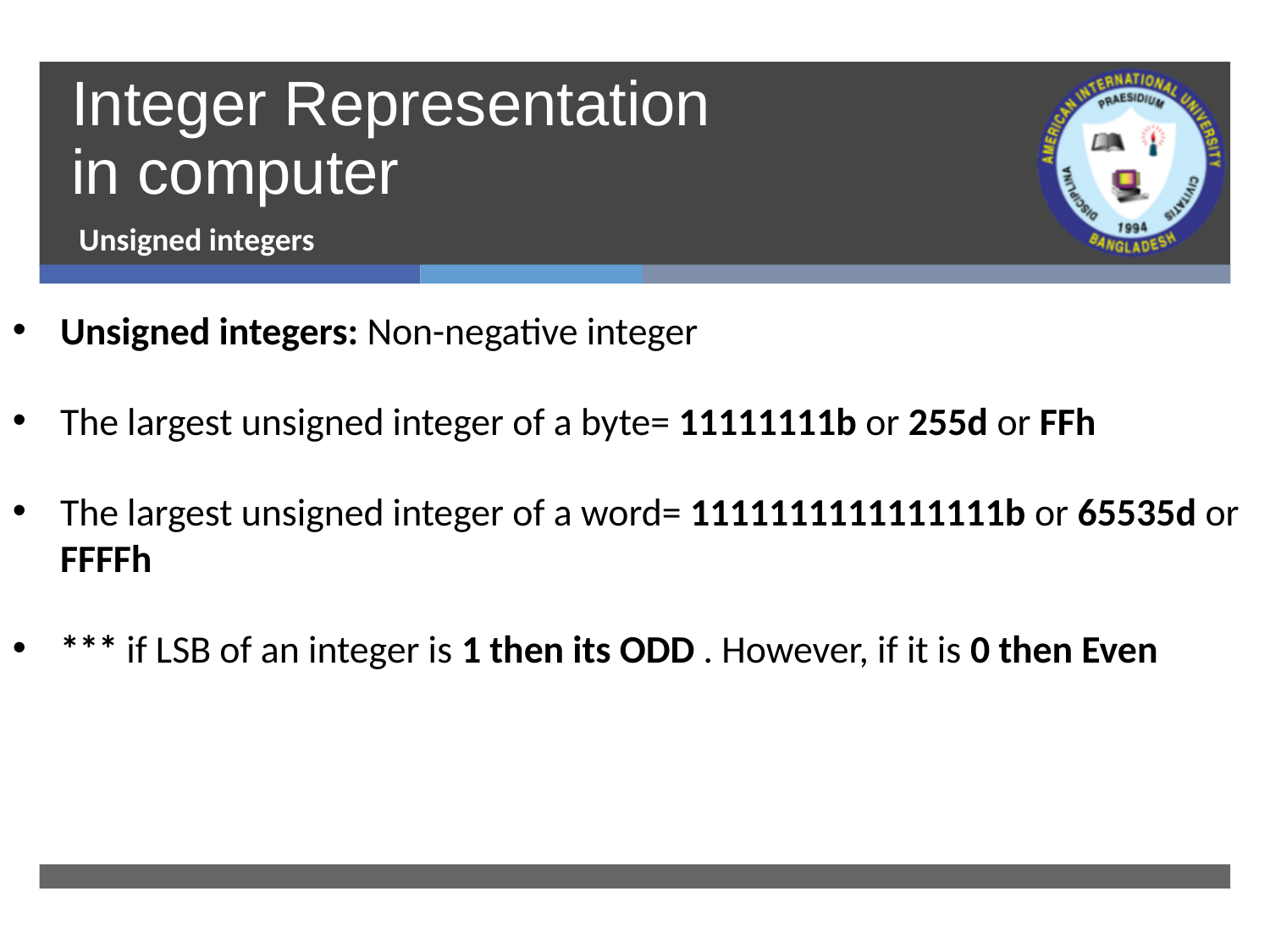

# Integer Representation in computer
Unsigned integers
Unsigned integers: Non-negative integer
The largest unsigned integer of a byte= 11111111b or 255d or FFh
The largest unsigned integer of a word= 1111111111111111b or 65535d or FFFFh
*** if LSB of an integer is 1 then its ODD . However, if it is 0 then Even